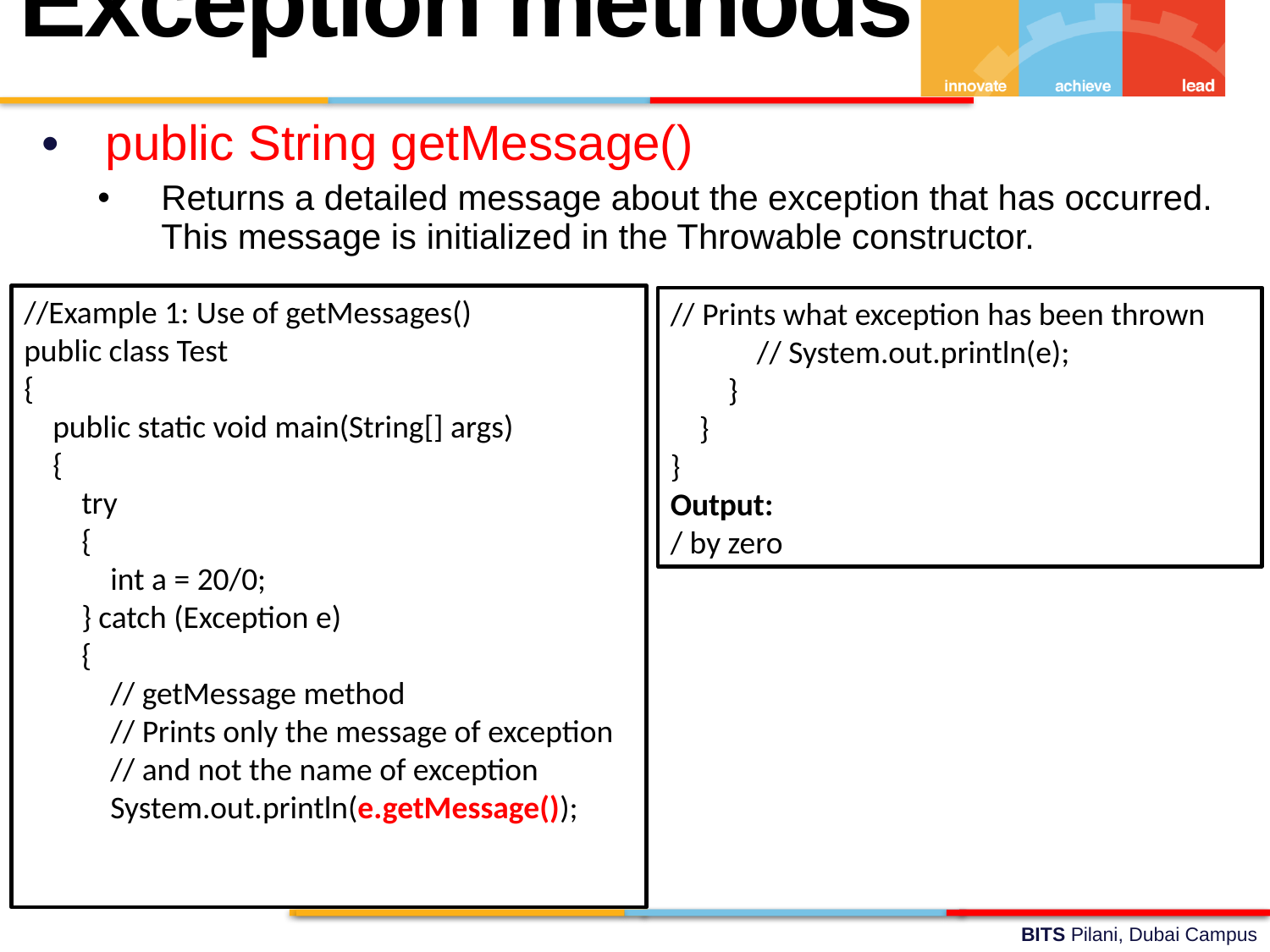

Exception methods
public String getMessage()
Returns a detailed message about the exception that has occurred. This message is initialized in the Throwable constructor.
//Example 1: Use of getMessages()
public class Test
{
    public static void main(String[] args)
    {
        try
        {
            int a = 20/0;
        } catch (Exception e)
        {
            // getMessage method
            // Prints only the message of exception
            // and not the name of exception
            System.out.println(e.getMessage());

// Prints what exception has been thrown
            // System.out.println(e);
        }
    }
}
Output:
/ by zero